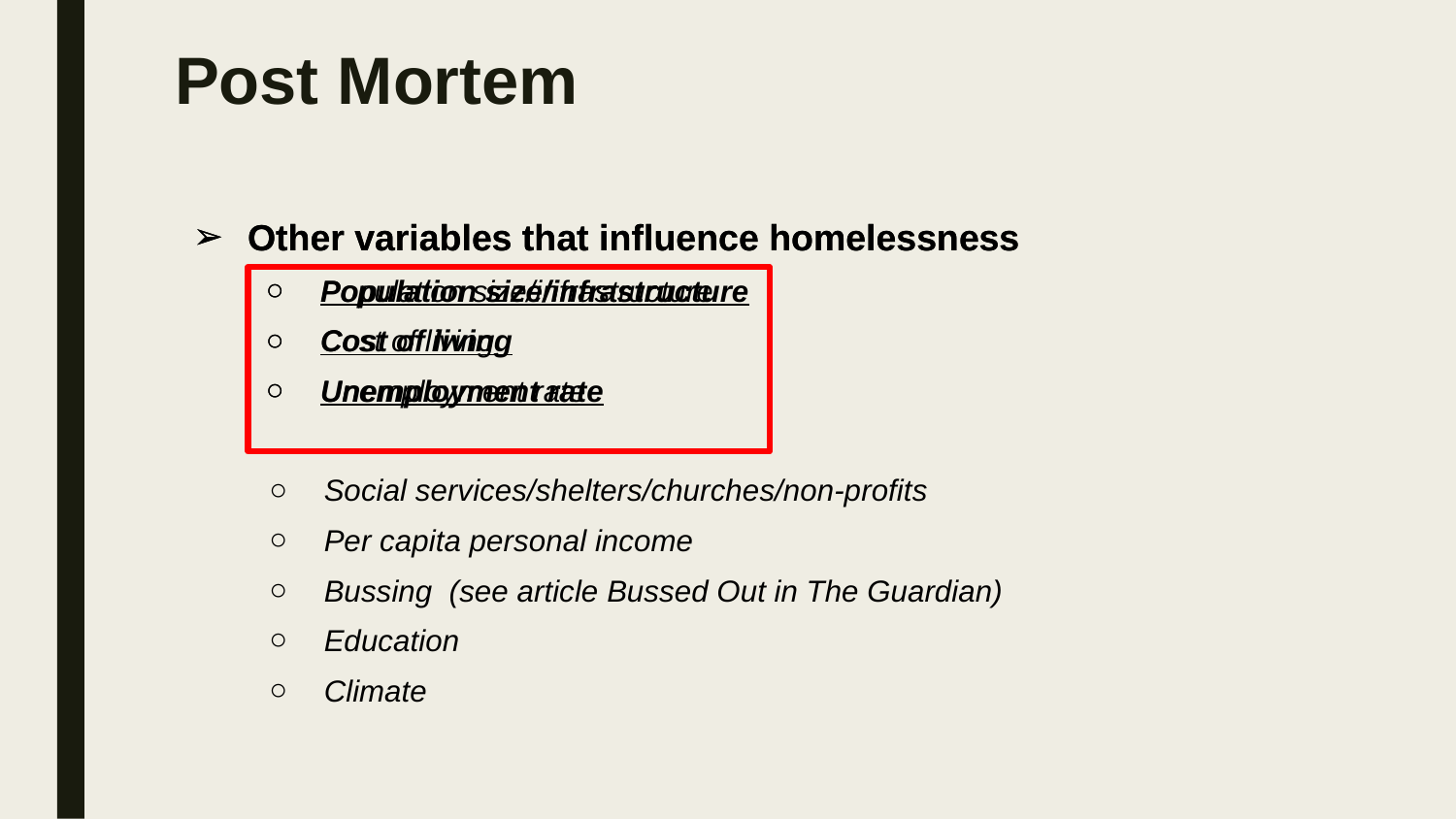

# Post Mortem

Other variables that influence homelessness
Population size/infrastructure
Cost of living
Unemployment rate

Other variables that influence homelessness
Population size/infrastructure
Cost of living
Unemployment rate

Social services/shelters/churches/non-profits
Per capita personal income
Bussing  (see article Bussed Out in The Guardian)
Education
Climate